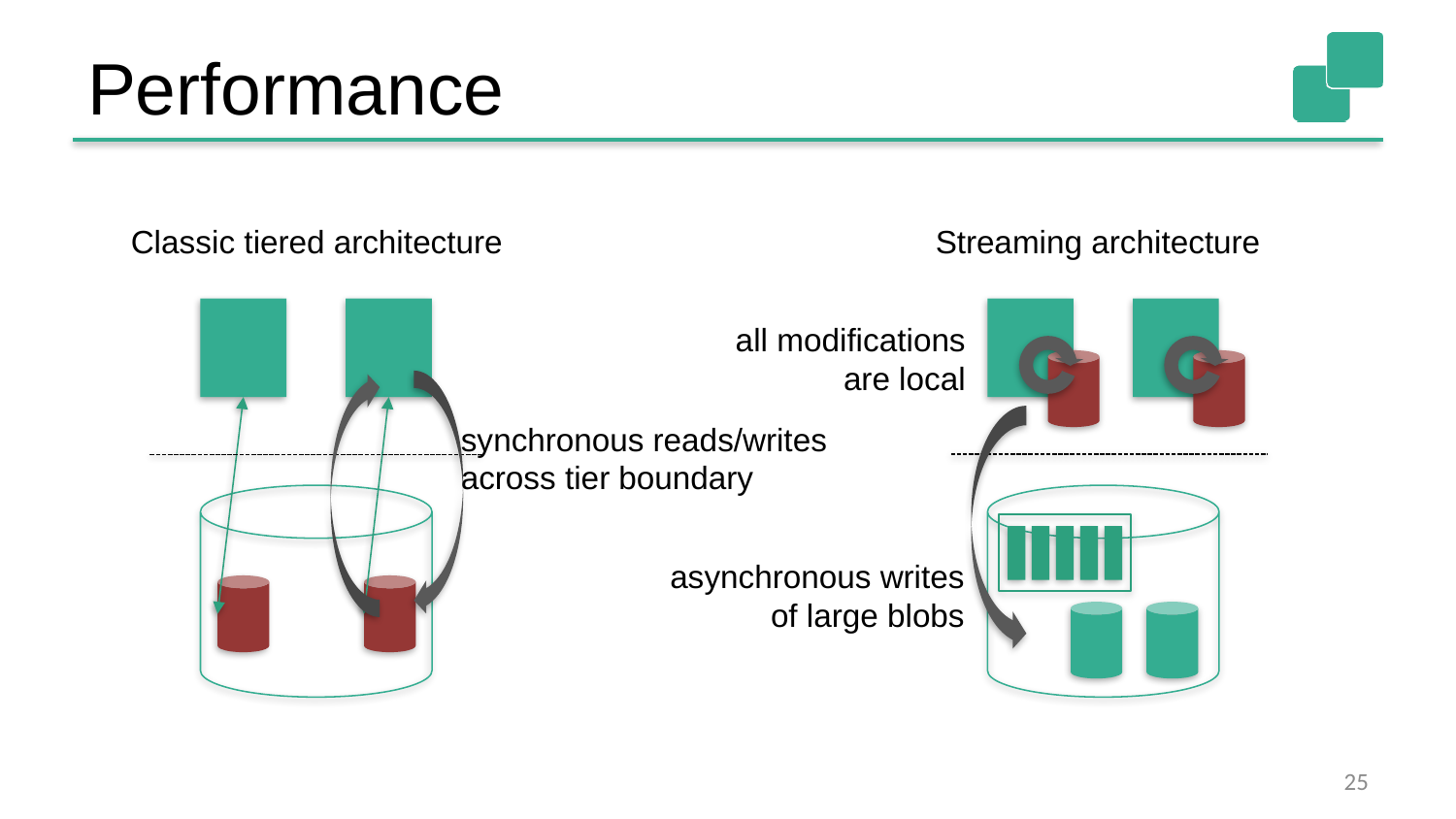

# Performance
Streaming architecture
Classic tiered architecture

all modifications
are local

synchronous reads/writes
across tier boundary

asynchronous writes
of large blobs

25